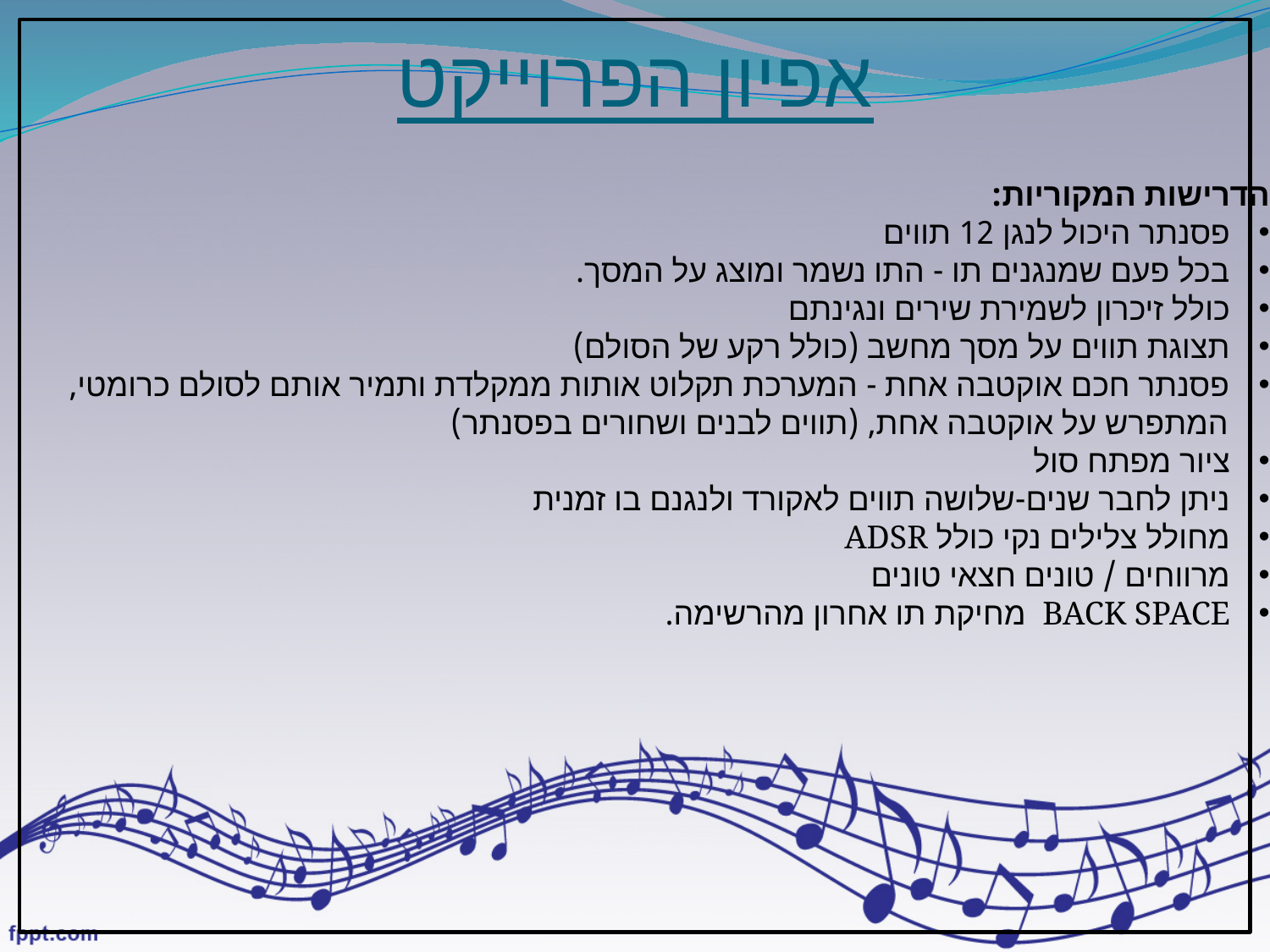

# אפיון הפרוייקט
הדרישות המקוריות:
פסנתר היכול לנגן 12 תווים
בכל פעם שמנגנים תו - התו נשמר ומוצג על המסך.
כולל זיכרון לשמירת שירים ונגינתם
תצוגת תווים על מסך מחשב (כולל רקע של הסולם)
פסנתר חכם אוקטבה אחת - המערכת תקלוט אותות ממקלדת ותמיר אותם לסולם כרומטי,
     המתפרש על אוקטבה אחת, (תווים לבנים ושחורים בפסנתר)
ציור מפתח סול
ניתן לחבר שנים-שלושה תווים לאקורד ולנגנם בו זמנית
מחולל צלילים נקי כולל ADSR
מרווחים / טונים חצאי טונים
BACK SPACE  מחיקת תו אחרון מהרשימה.